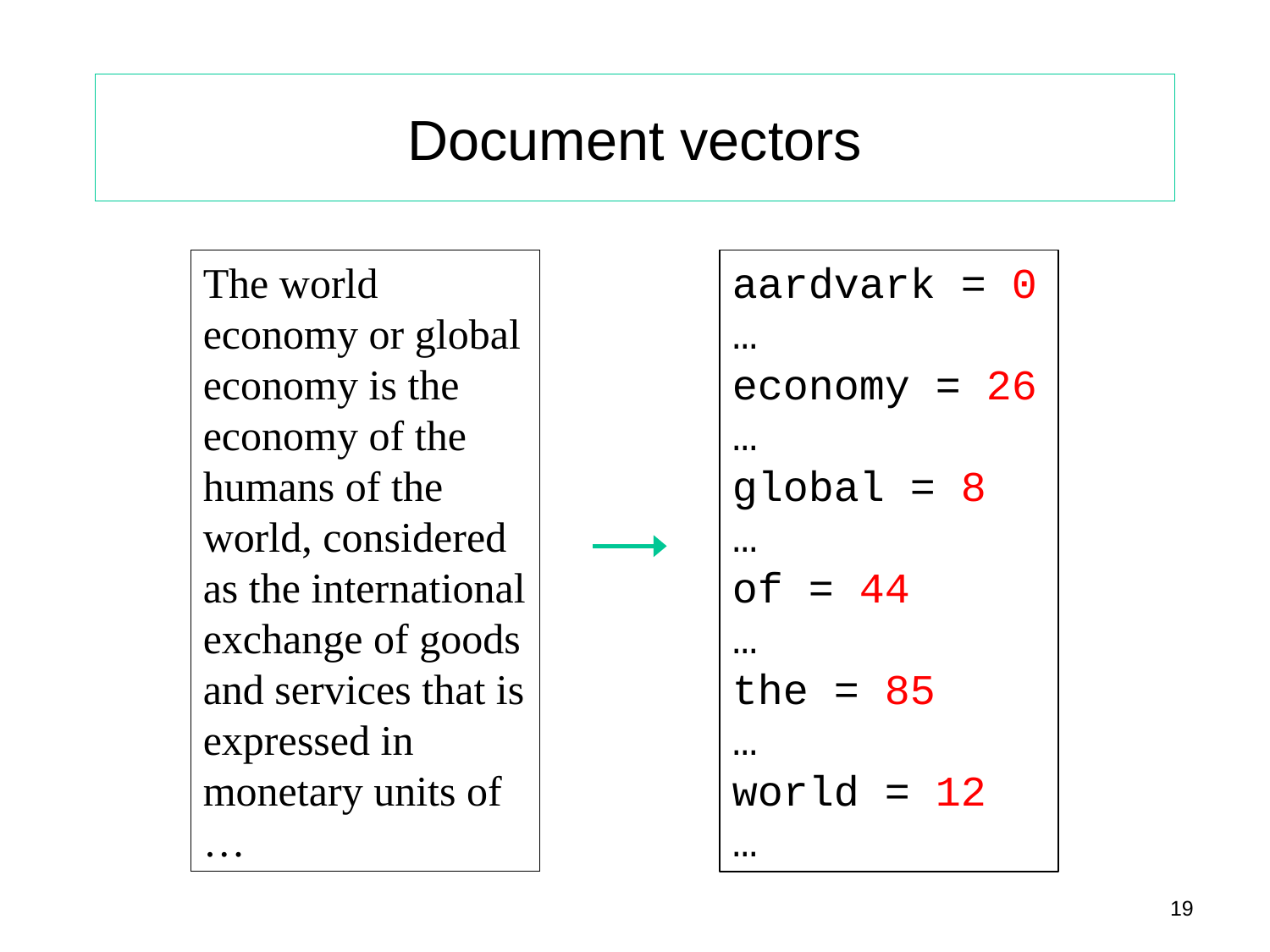

# Document vectors
The world economy or global economy is the economy of the humans of the world, considered as the international exchange of goods and services that is expressed in monetary units of
…
aardvark = 0
…
economy = 26
…
global = 8
…
of = 44
…
the = 85
…
world = 12
…
19